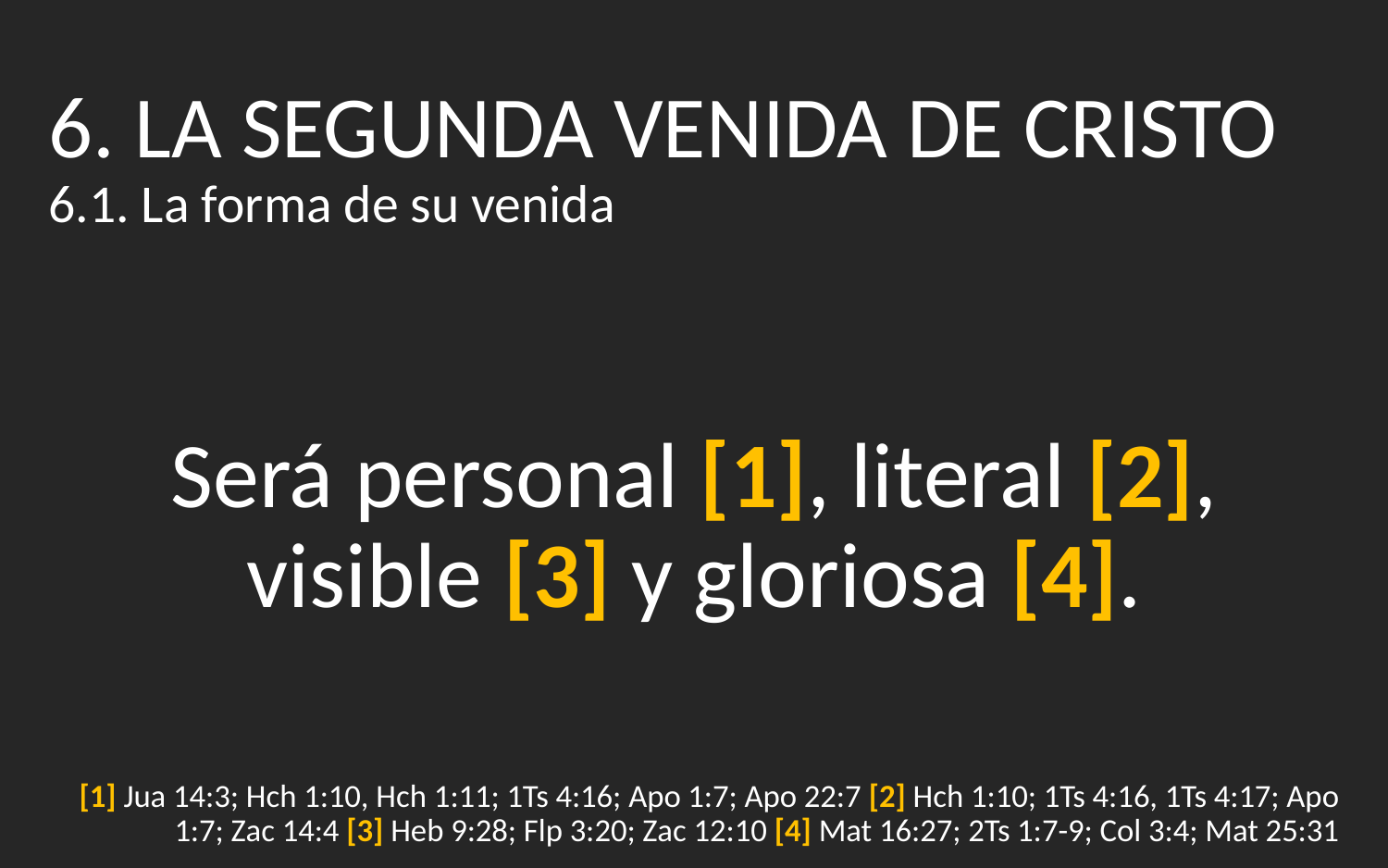

# 6. LA SEGUNDA VENIDA DE CRISTO 6.1. La forma de su venida
Será personal [1], literal [2], visible [3] y gloriosa [4].
[1] Jua 14:3; Hch 1:10, Hch 1:11; 1Ts 4:16; Apo 1:7; Apo 22:7 [2] Hch 1:10; 1Ts 4:16, 1Ts 4:17; Apo 1:7; Zac 14:4 [3] Heb 9:28; Flp 3:20; Zac 12:10 [4] Mat 16:27; 2Ts 1:7-9; Col 3:4; Mat 25:31